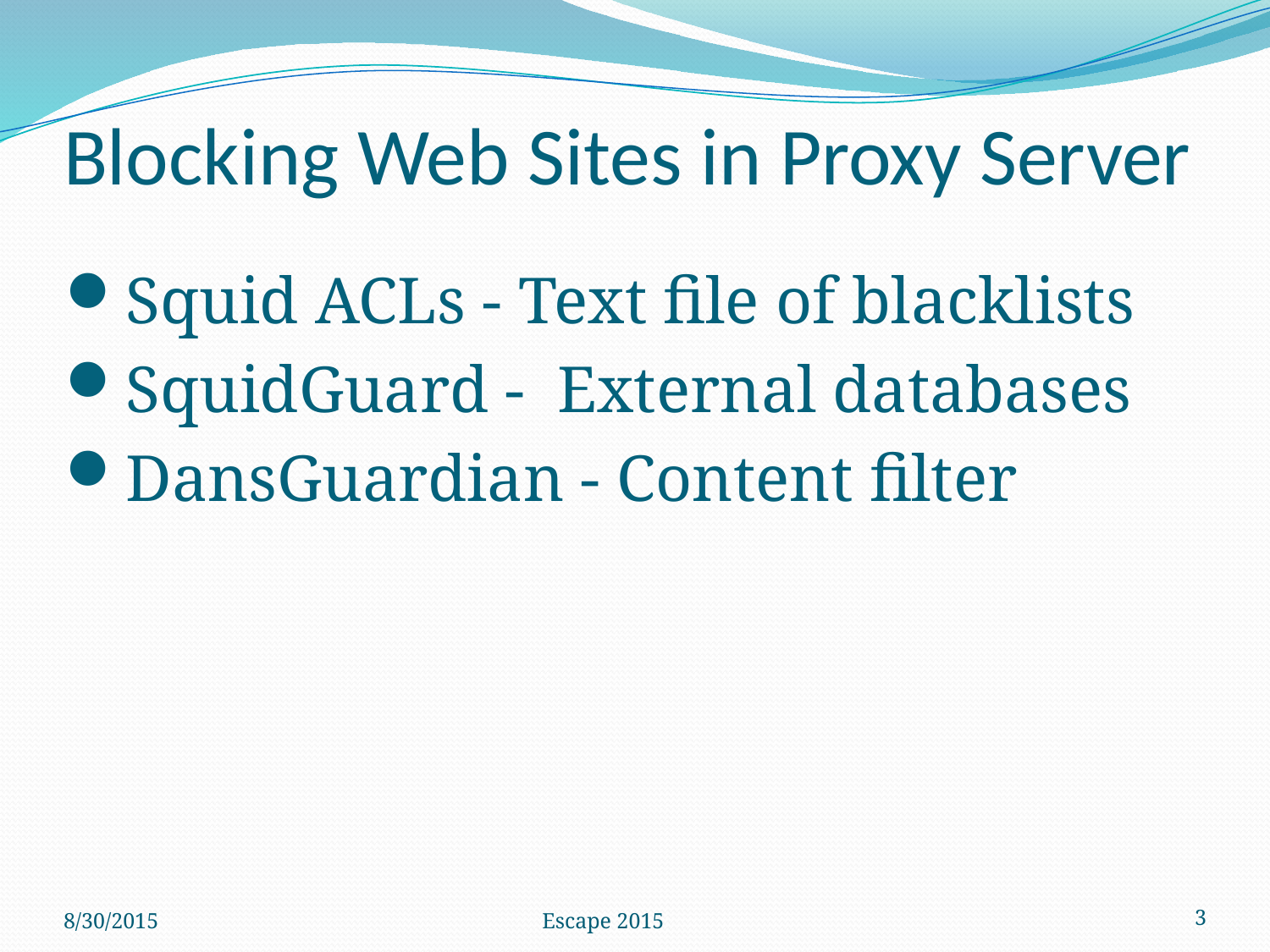

# Blocking Web Sites in Proxy Server
Squid ACLs - Text file of blacklists
SquidGuard -  External databases
DansGuardian - Content filter

8/30/2015
Escape 2015
3